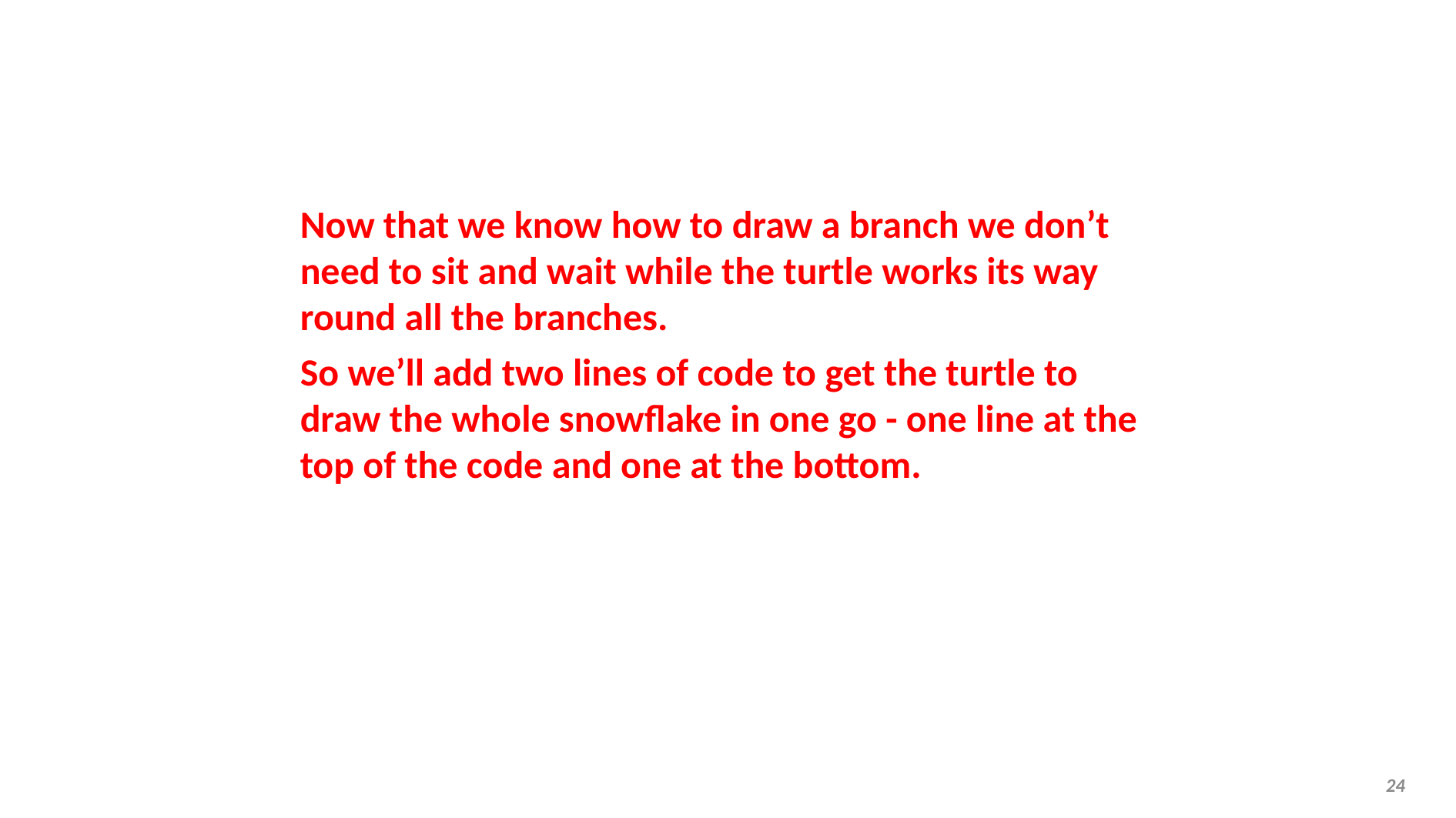

Now that we know how to draw a branch we don’t need to sit and wait while the turtle works its way round all the branches.
So we’ll add two lines of code to get the turtle to draw the whole snowflake in one go - one line at the top of the code and one at the bottom.
24